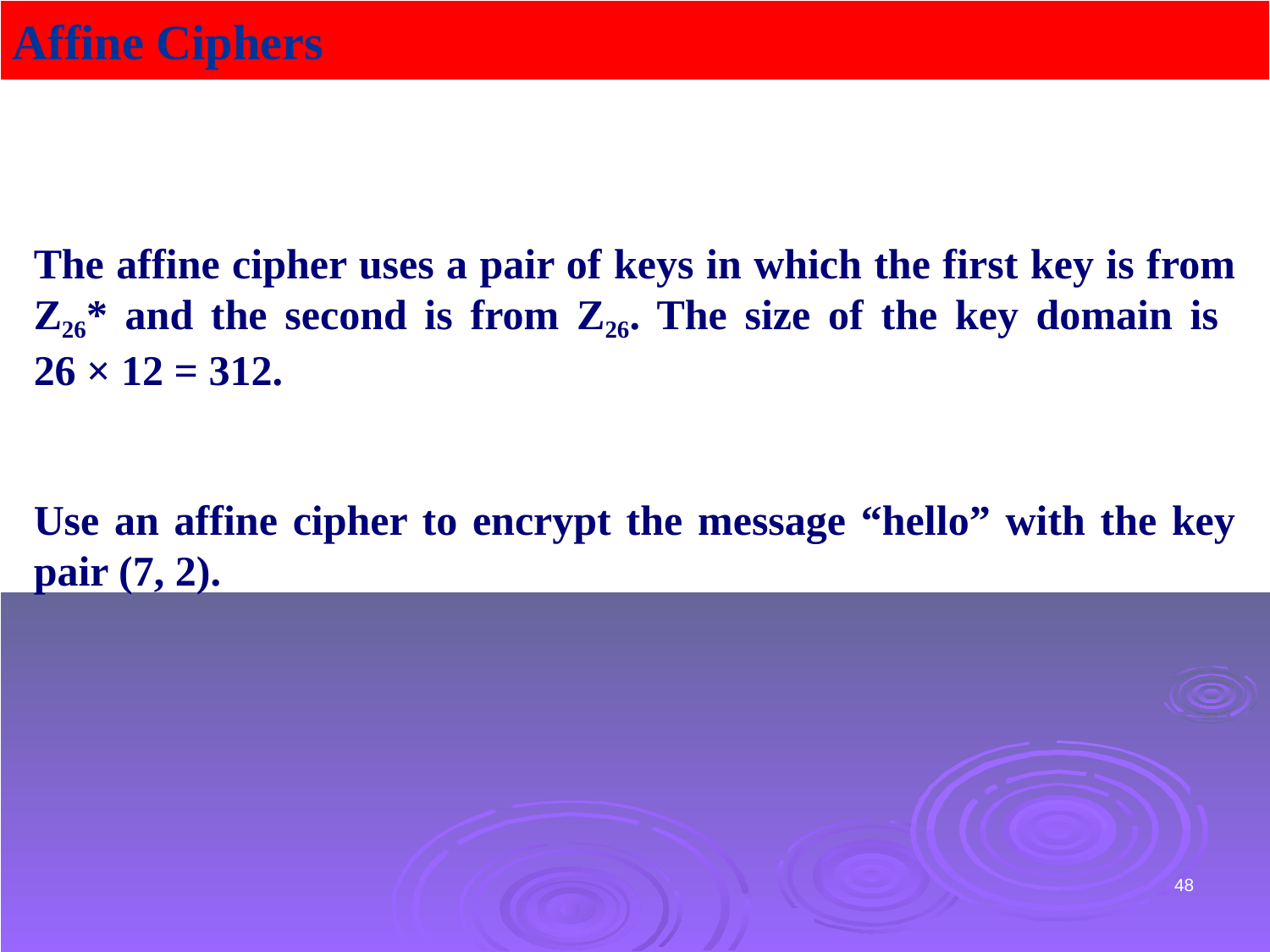

Affine Ciphers

The affine cipher uses a pair of keys in which the first key is from Z26* and the second is from Z26. The size of the key domain is
26 × 12 = 312.
Use an affine cipher to encrypt the message “hello” with the key pair (7, 2).
48